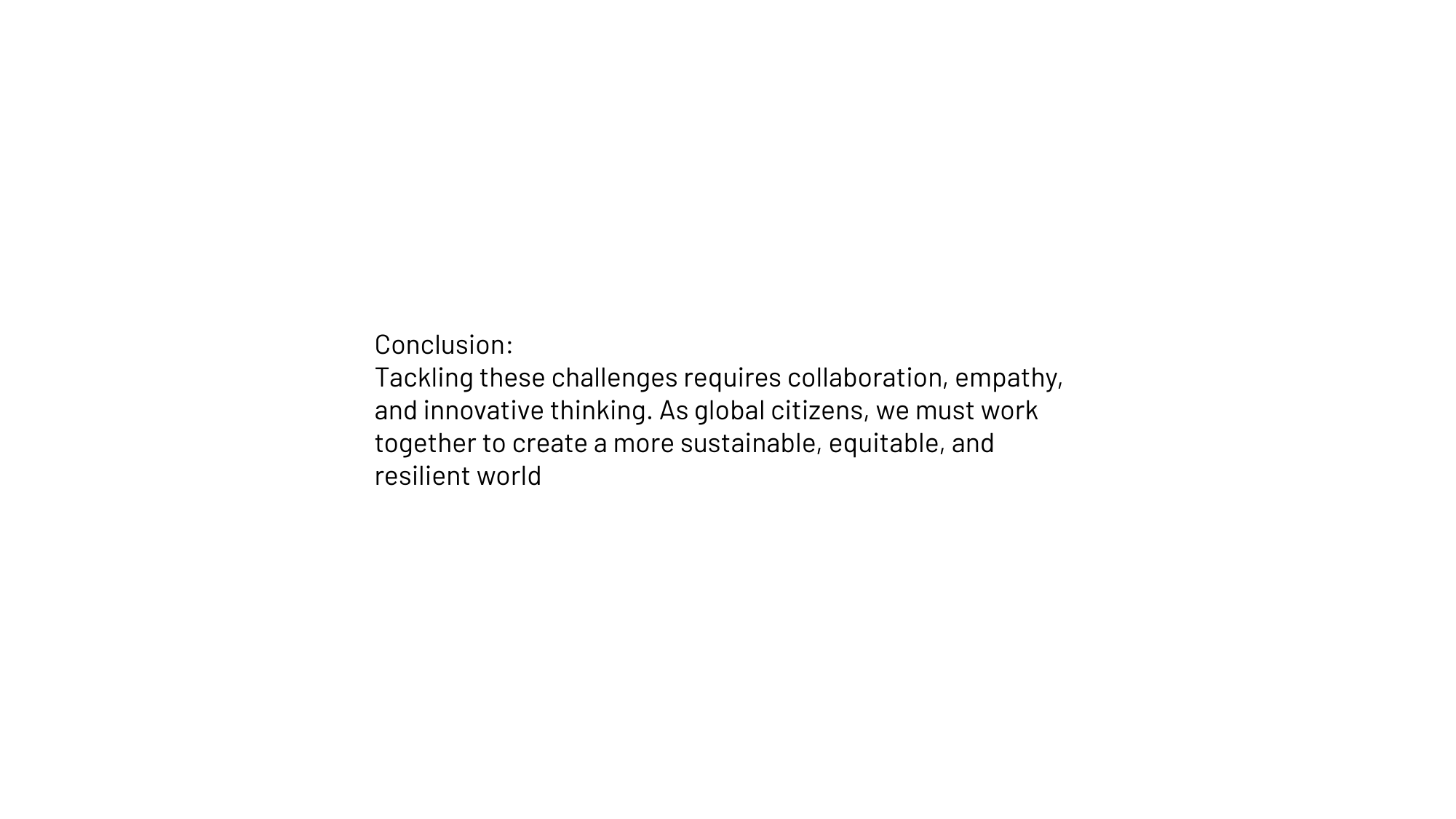

Conclusion:
Tackling these challenges requires collaboration, empathy, and innovative thinking. As global citizens, we must work together to create a more sustainable, equitable, and resilient world